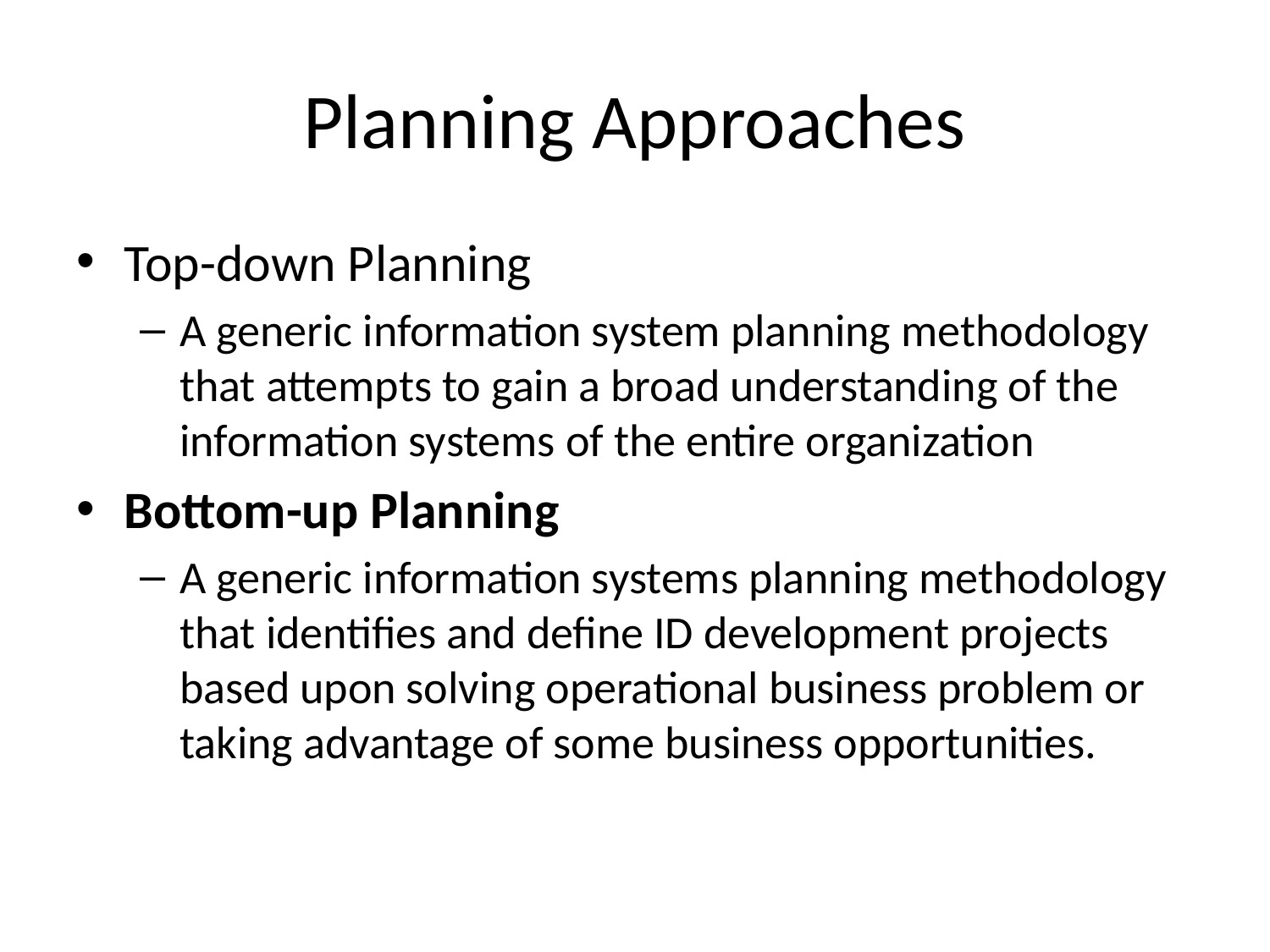

# Planning Approaches
Top-down Planning
A generic information system planning methodology that attempts to gain a broad understanding of the information systems of the entire organization
Bottom-up Planning
A generic information systems planning methodology that identifies and define ID development projects based upon solving operational business problem or taking advantage of some business opportunities.